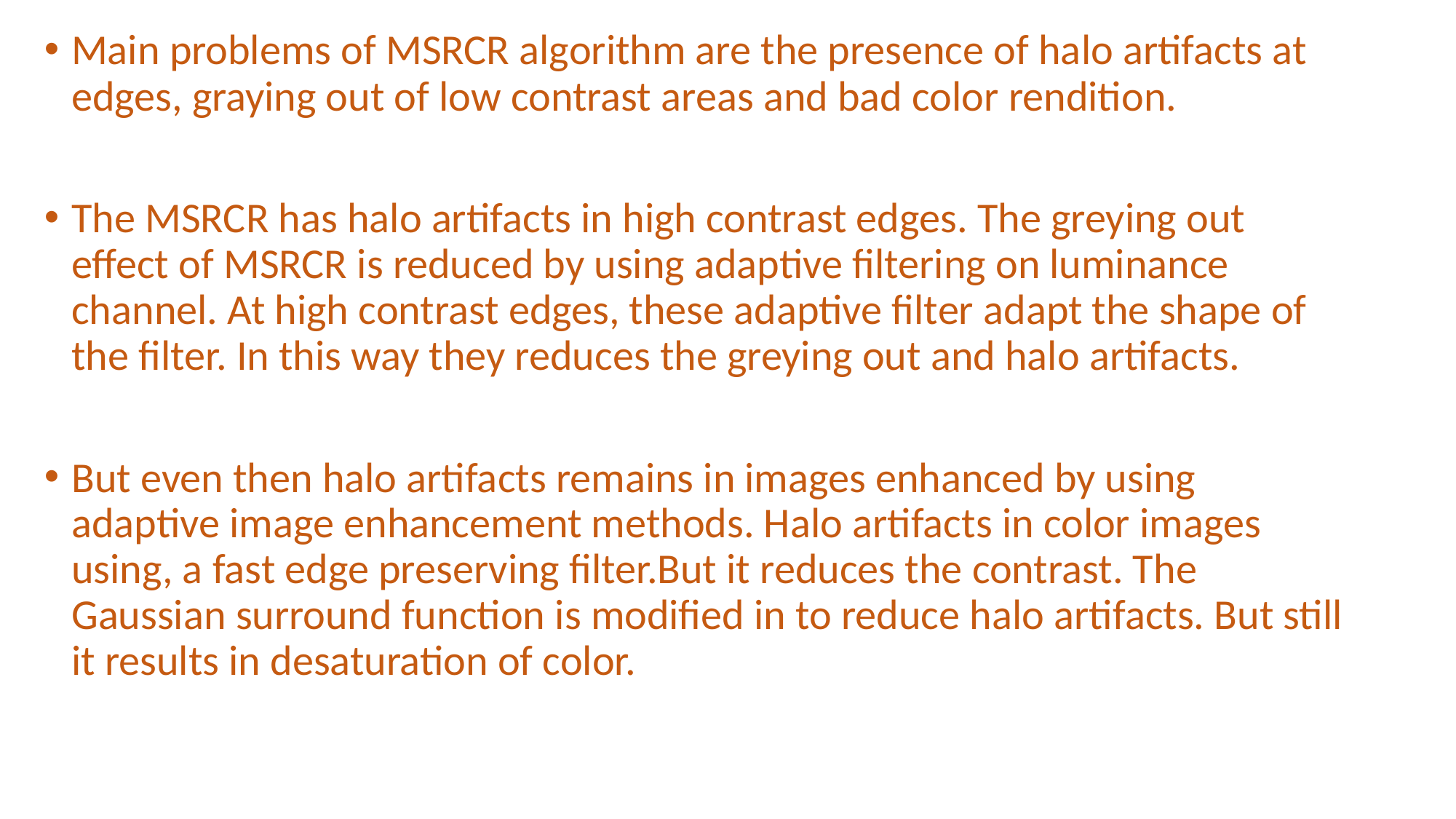

Main problems of MSRCR algorithm are the presence of halo artifacts at edges, graying out of low contrast areas and bad color rendition.

The MSRCR has halo artifacts in high contrast edges. The greying out effect of MSRCR is reduced by using adaptive filtering on luminance channel. At high contrast edges, these adaptive filter adapt the shape of the filter. In this way they reduces the greying out and halo artifacts.

But even then halo artifacts remains in images enhanced by using adaptive image enhancement methods. Halo artifacts in color images using, a fast edge preserving filter.But it reduces the contrast. The Gaussian surround function is modified in to reduce halo artifacts. But still it results in desaturation of color.